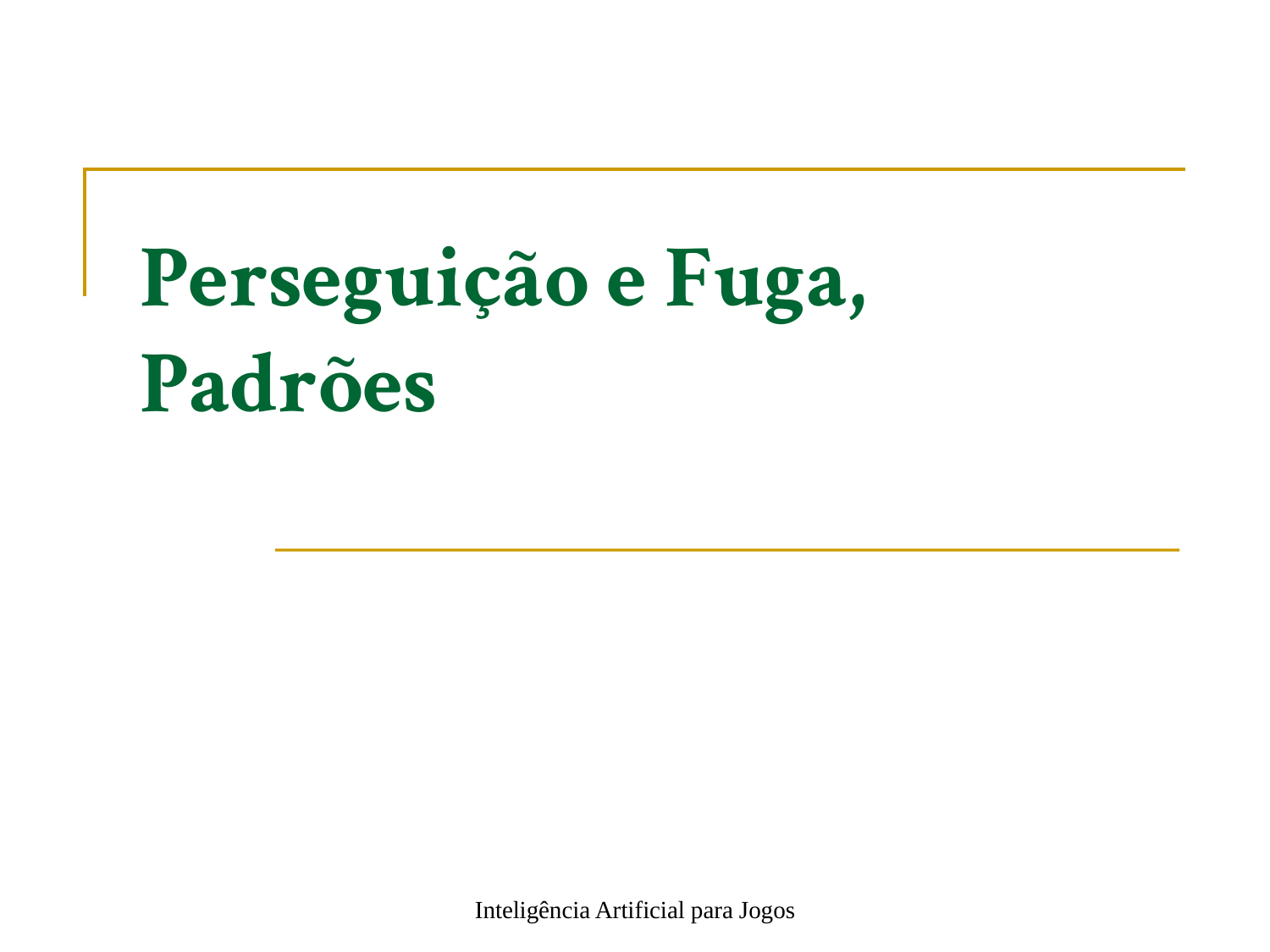

# Perseguição e Fuga, Padrões

Inteligência Artificial para Jogos